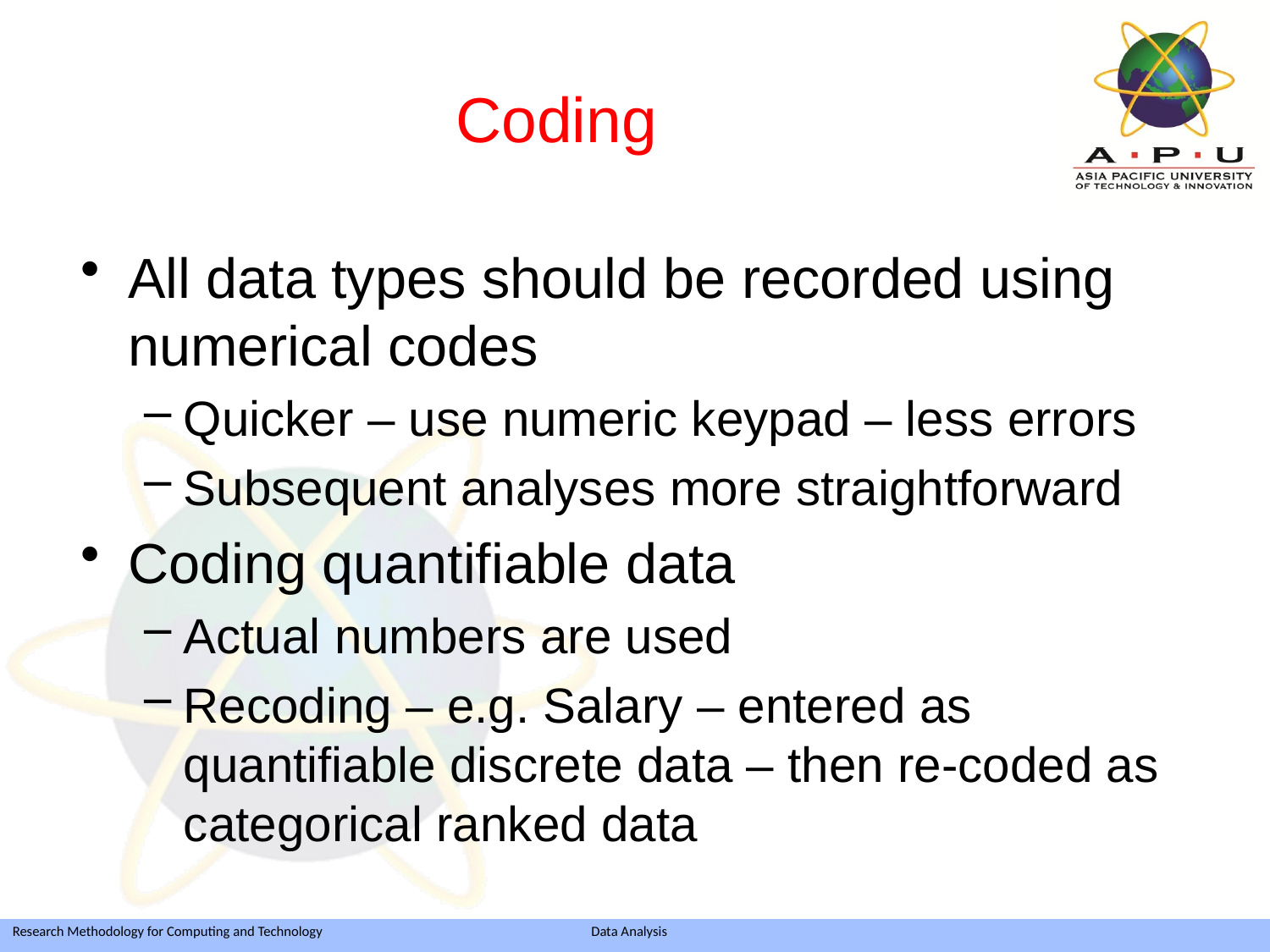

# Coding
All data types should be recorded using numerical codes
Quicker – use numeric keypad – less errors
Subsequent analyses more straightforward
Coding quantifiable data
Actual numbers are used
Recoding – e.g. Salary – entered as quantifiable discrete data – then re-coded as categorical ranked data